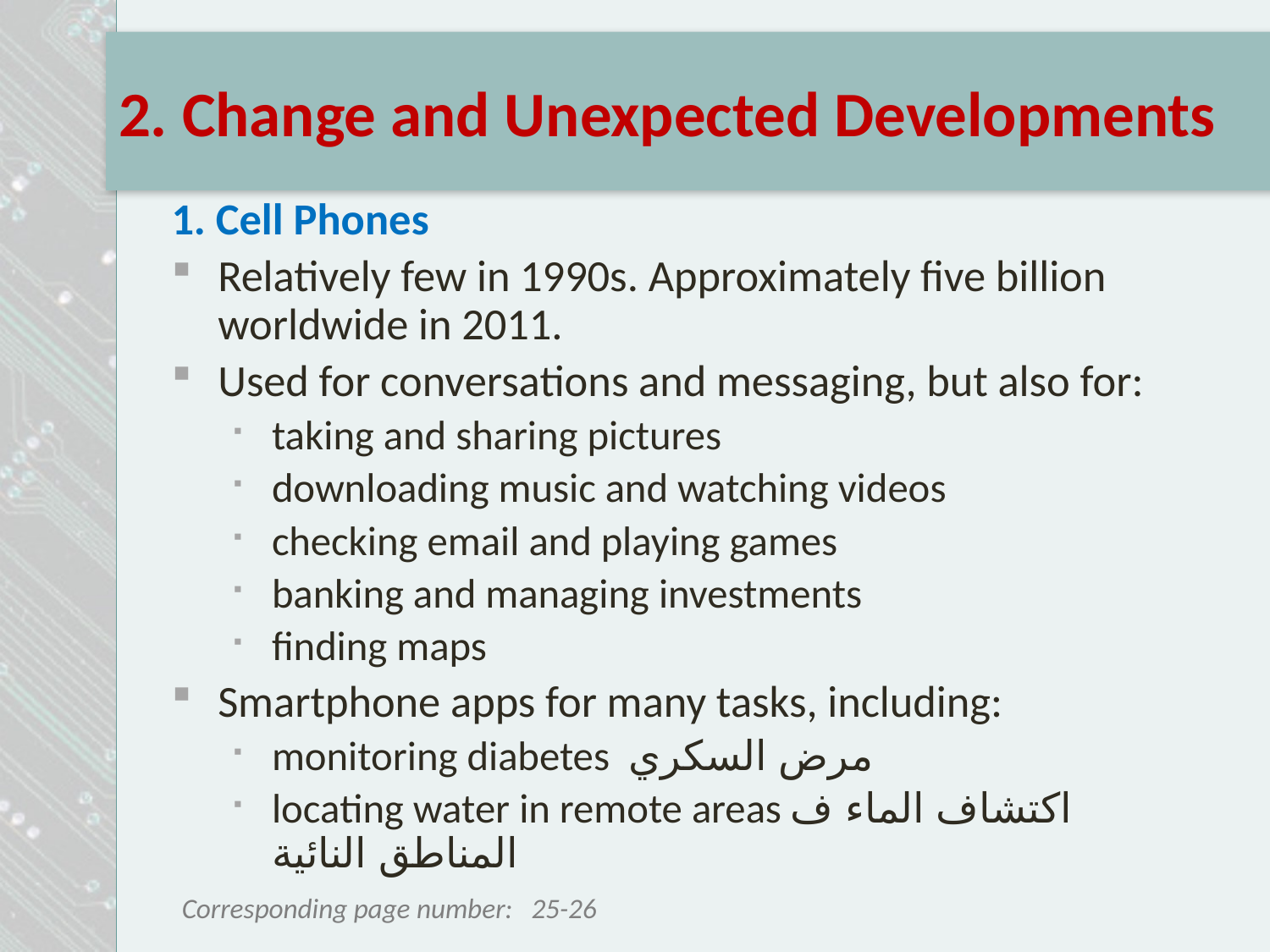

# 2. Change and Unexpected Developments
1. Cell Phones
Relatively few in 1990s. Approximately five billion worldwide in 2011.
Used for conversations and messaging, but also for:
taking and sharing pictures
downloading music and watching videos
checking email and playing games
banking and managing investments
finding maps
Smartphone apps for many tasks, including:
monitoring diabetes  مرض السكري
locating water in remote areas اكتشاف الماء ف المناطق النائية

25-26